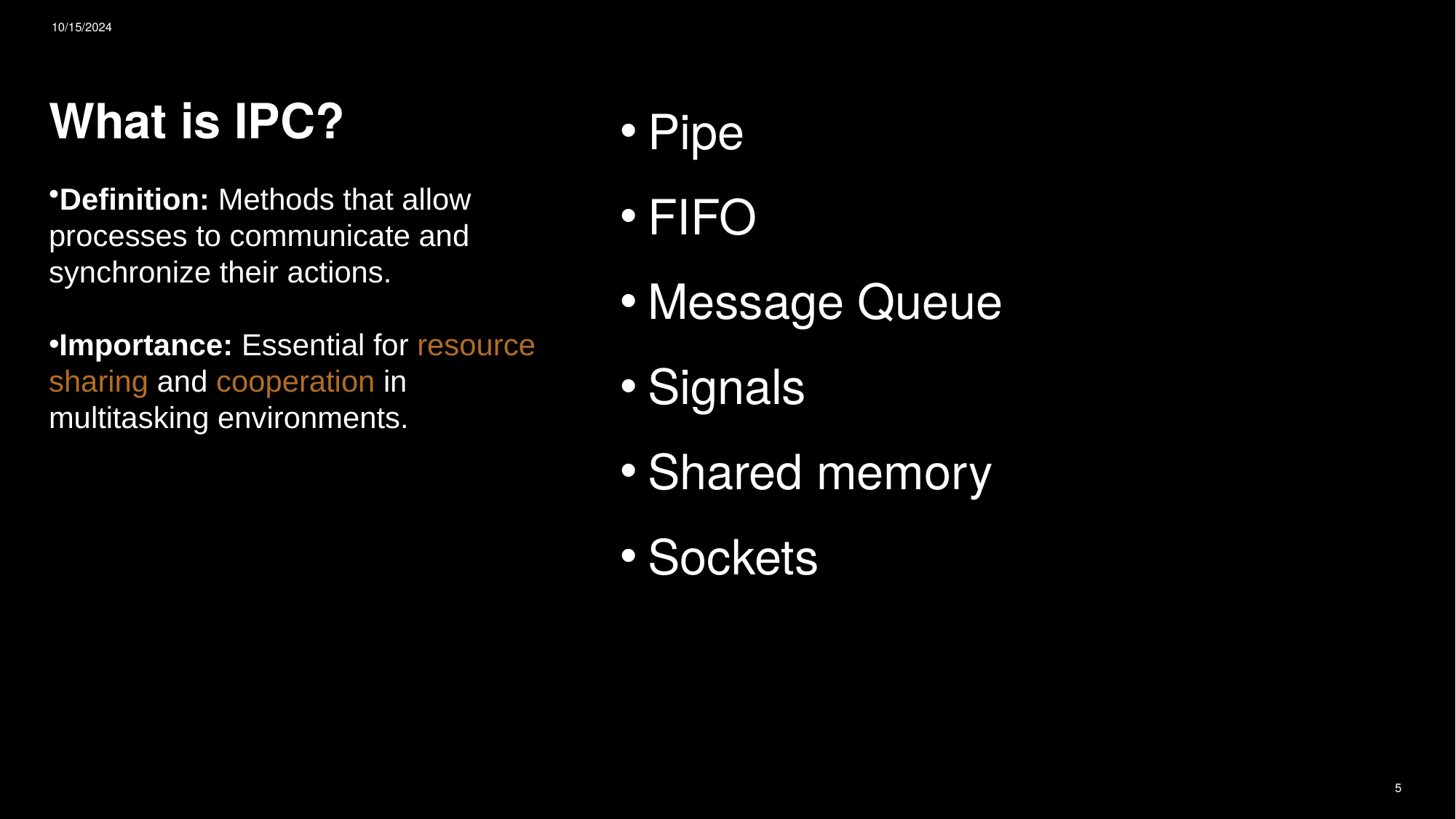

10/15/2024
Pipe
FIFO
Message Queue
Signals
Shared memory
Sockets

# What is IPC?
Definition: Methods that allow processes to communicate and synchronize their actions.

Importance: Essential for resource sharing and cooperation in multitasking environments.

5